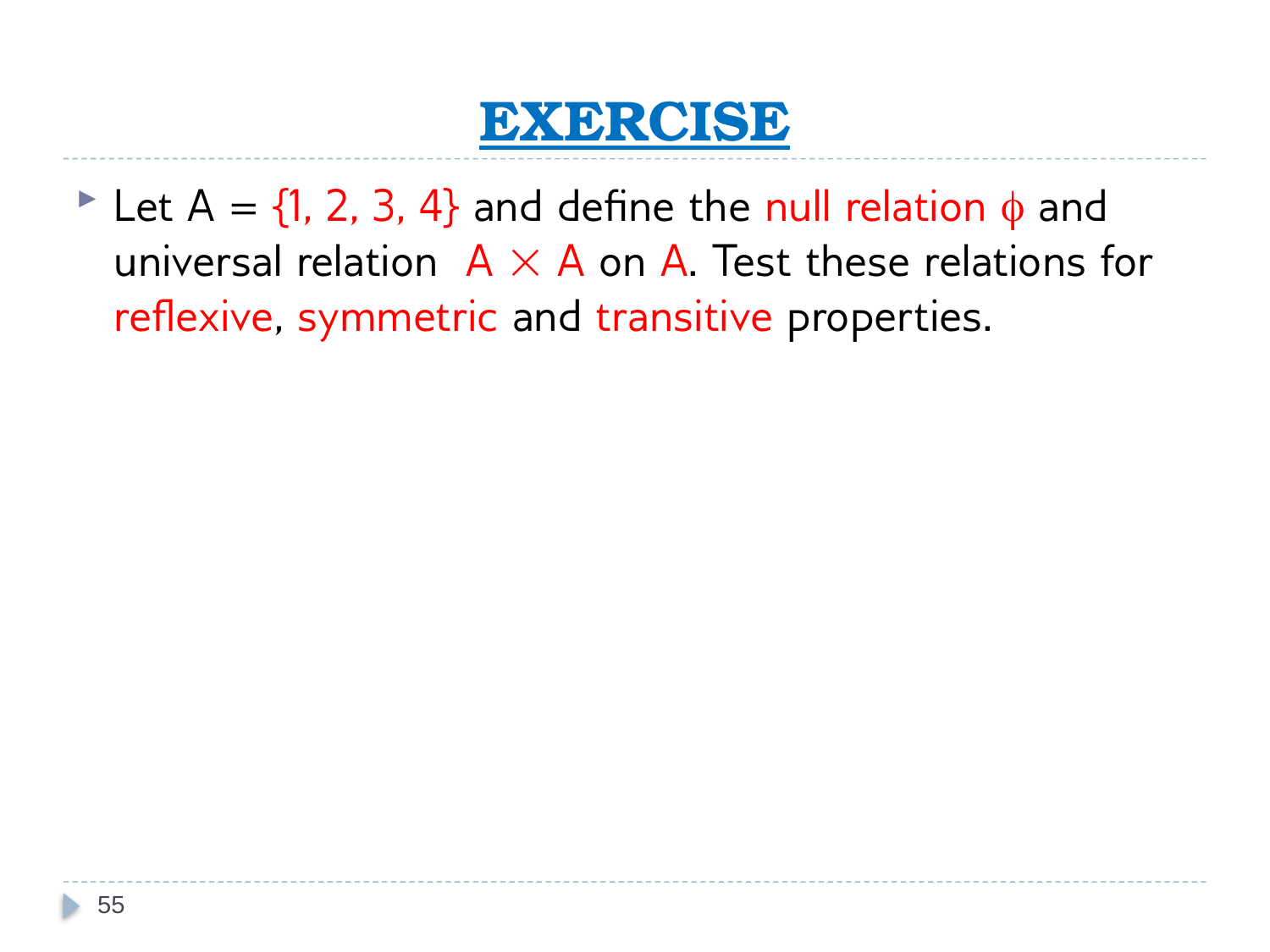

# EXERCISE
Let A = {1, 2, 3, 4} and define the null relation φ and universal relation  A × A on A. Test these relations for reflexive, symmetric and transitive properties.
55